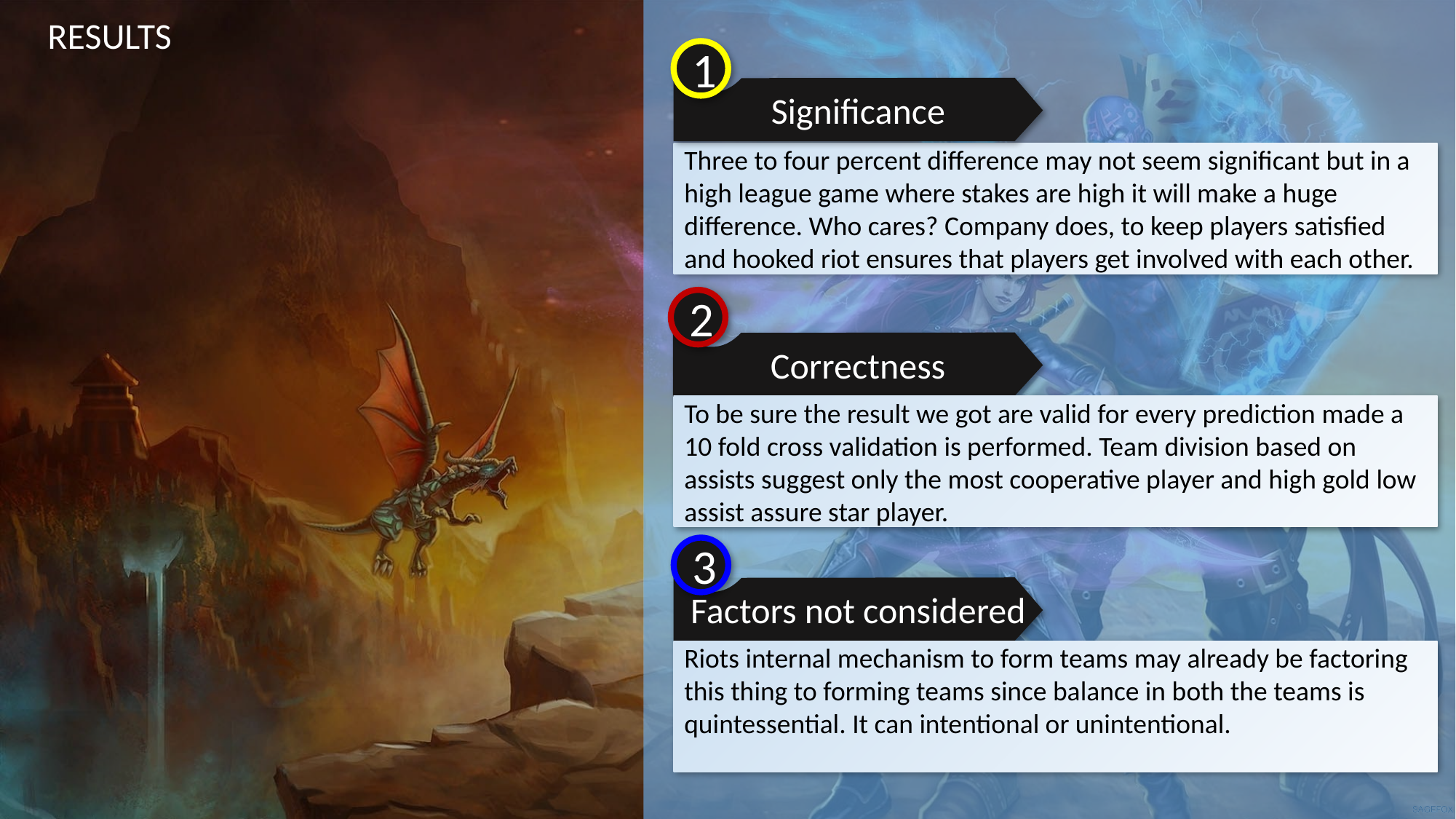

RESULTS
1
Significance
Three to four percent difference may not seem significant but in a high league game where stakes are high it will make a huge difference. Who cares? Company does, to keep players satisfied and hooked riot ensures that players get involved with each other.
2
Correctness
To be sure the result we got are valid for every prediction made a 10 fold cross validation is performed. Team division based on assists suggest only the most cooperative player and high gold low assist assure star player.
3
Factors not considered
Riots internal mechanism to form teams may already be factoring this thing to forming teams since balance in both the teams is quintessential. It can intentional or unintentional.